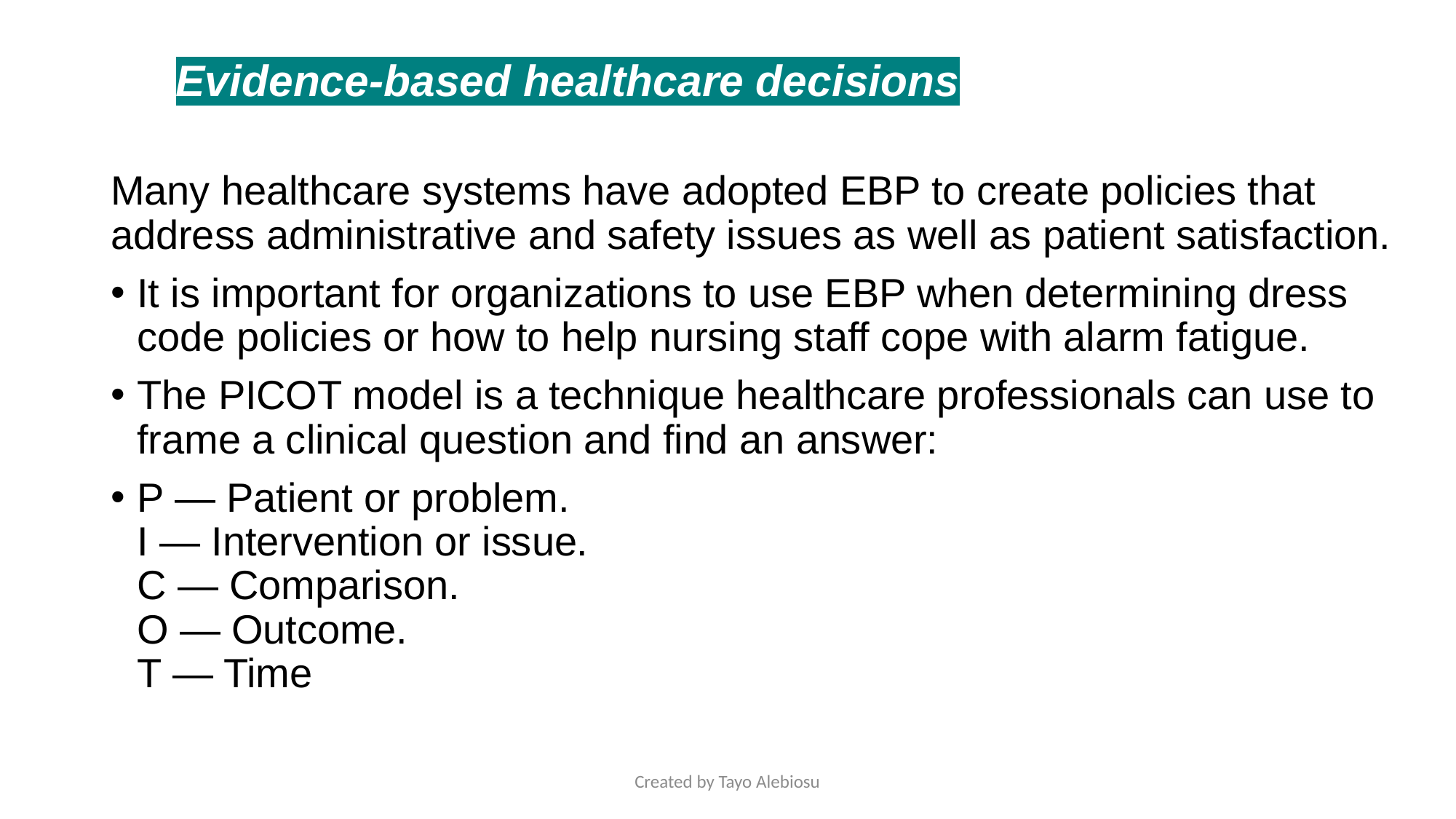

# Evidence-based healthcare decisions
Many healthcare systems have adopted EBP to create policies that address administrative and safety issues as well as patient satisfaction.
It is important for organizations to use EBP when determining dress code policies or how to help nursing staff cope with alarm fatigue.
The PICOT model is a technique healthcare professionals can use to frame a clinical question and find an answer:
P — Patient or problem.
I — Intervention or issue.
C — Comparison.
O — Outcome.
T — Time

Created by Tayo Alebiosu